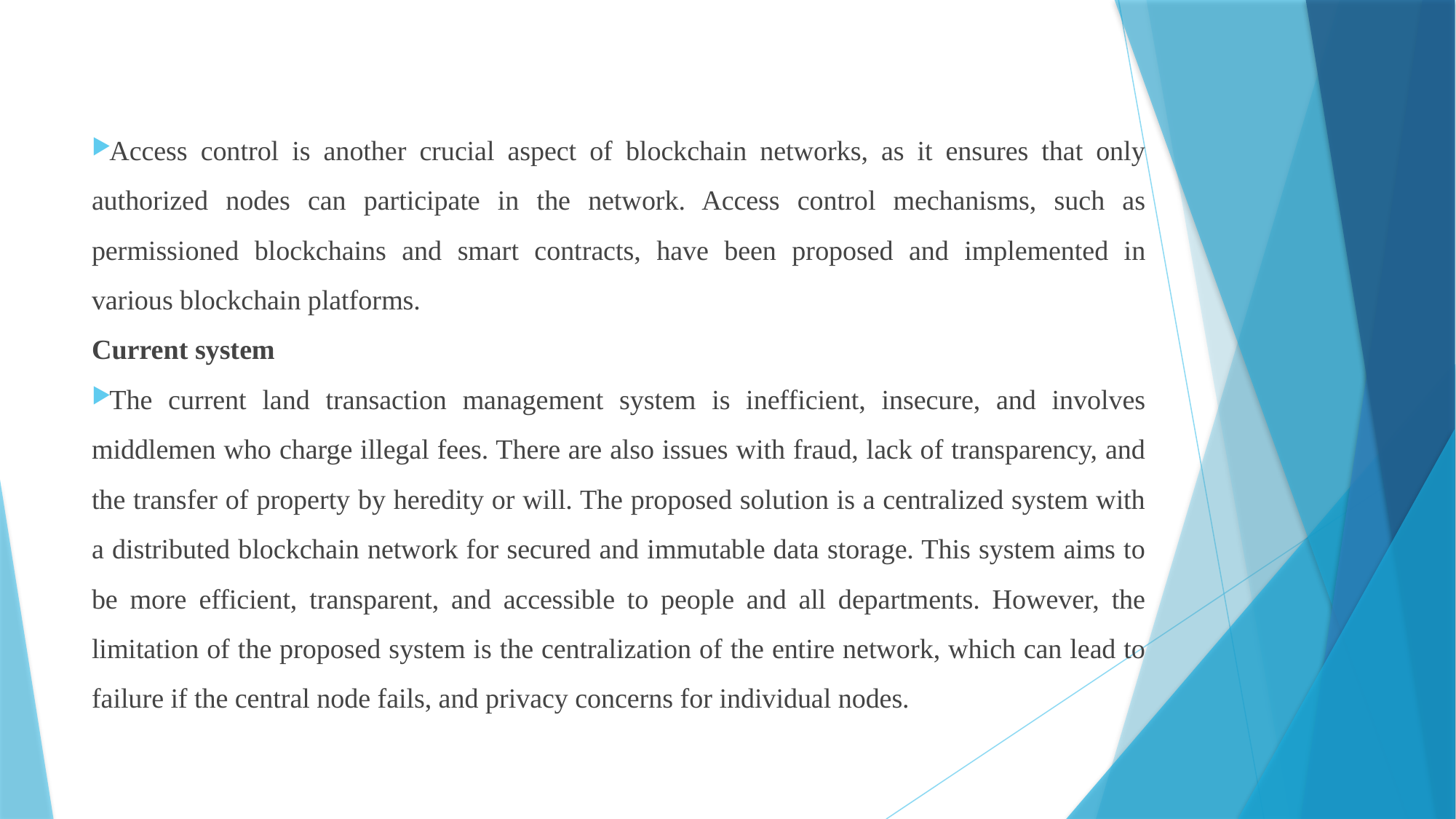

Access control is another crucial aspect of blockchain networks, as it ensures that only authorized nodes can participate in the network. Access control mechanisms, such as permissioned blockchains and smart contracts, have been proposed and implemented in various blockchain platforms.
Current system
The current land transaction management system is inefficient, insecure, and involves middlemen who charge illegal fees. There are also issues with fraud, lack of transparency, and the transfer of property by heredity or will. The proposed solution is a centralized system with a distributed blockchain network for secured and immutable data storage. This system aims to be more efficient, transparent, and accessible to people and all departments. However, the limitation of the proposed system is the centralization of the entire network, which can lead to failure if the central node fails, and privacy concerns for individual nodes.